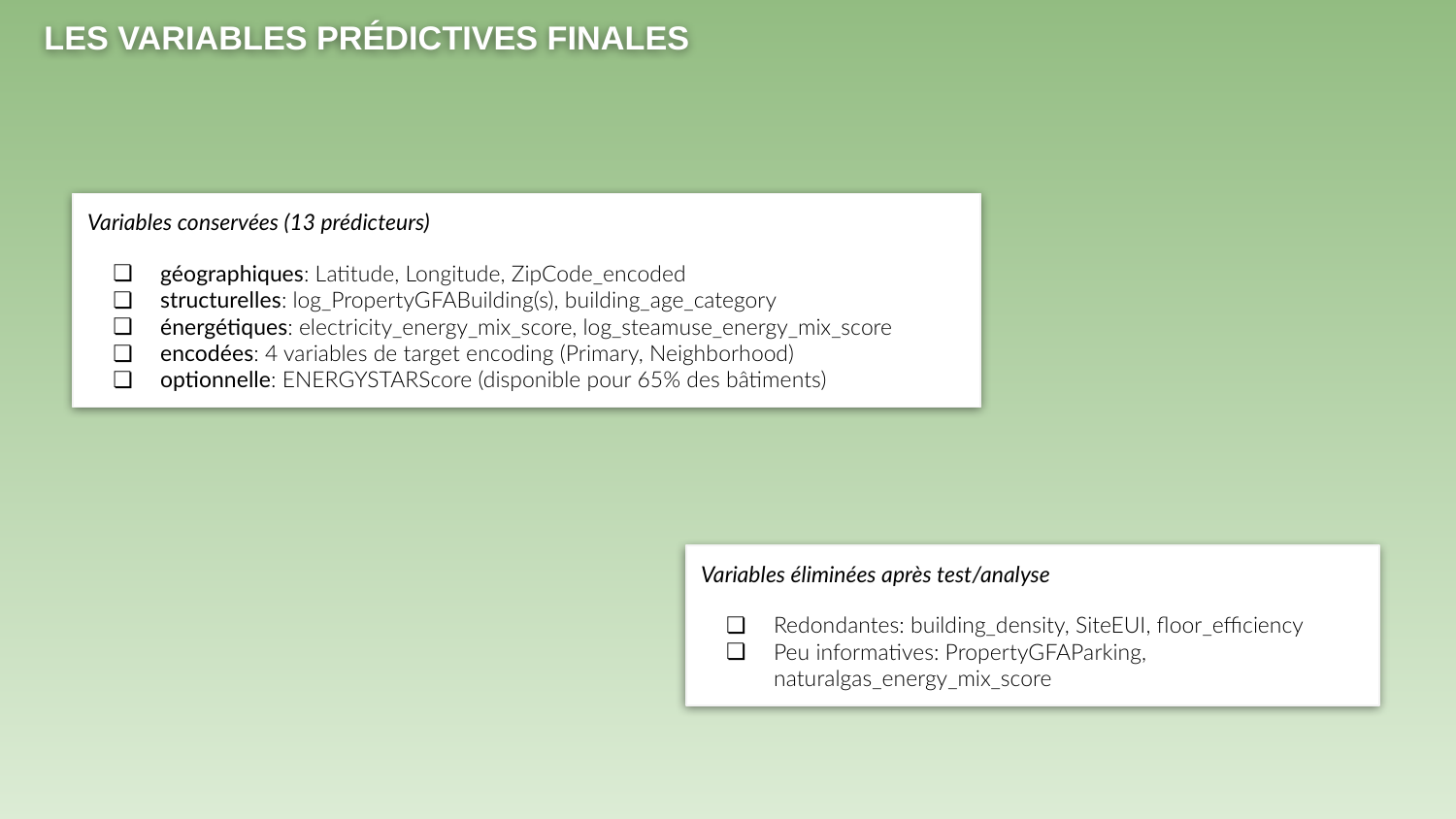

# LES VARIABLES PRÉDICTIVES FINALES

Variables conservées (13 prédicteurs)
géographiques: Latitude, Longitude, ZipCode_encoded
structurelles: log_PropertyGFABuilding(s), building_age_category
énergétiques: electricity_energy_mix_score, log_steamuse_energy_mix_score
encodées: 4 variables de target encoding (Primary, Neighborhood)
optionnelle: ENERGYSTARScore (disponible pour 65% des bâtiments)
Variables éliminées après test/analyse
Redondantes: building_density, SiteEUI, floor_efficiency
Peu informatives: PropertyGFAParking, naturalgas_energy_mix_score